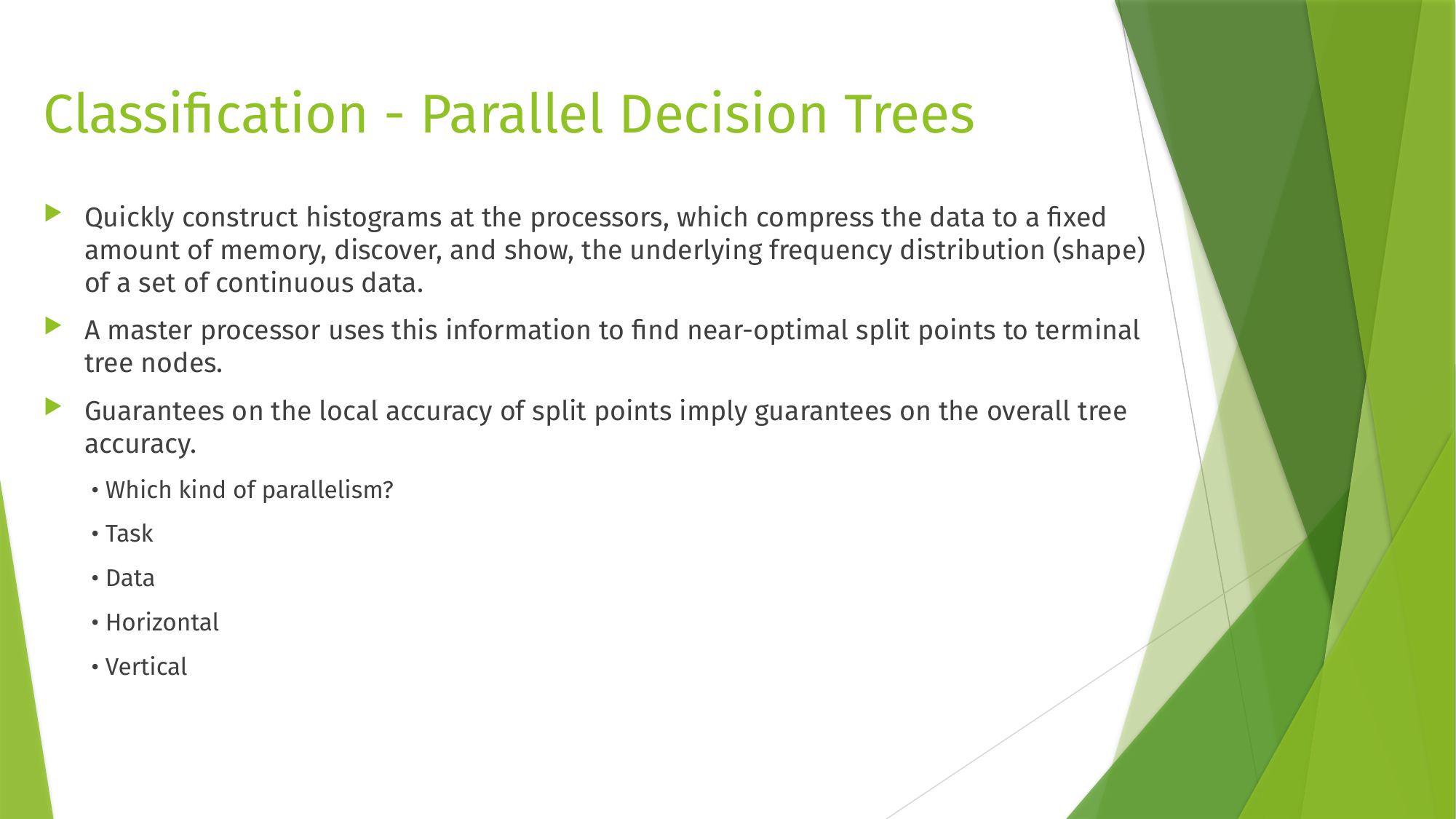

# Classification - Parallel Decision Trees
Quickly construct histograms at the processors, which compress the data to a fixed amount of memory, discover, and show, the underlying frequency distribution (shape) of a set of continuous data.
A master processor uses this information to find near-optimal split points to terminal tree nodes.
Guarantees on the local accuracy of split points imply guarantees on the overall tree accuracy.
• Which kind of parallelism?
• Task
• Data
• Horizontal
• Vertical